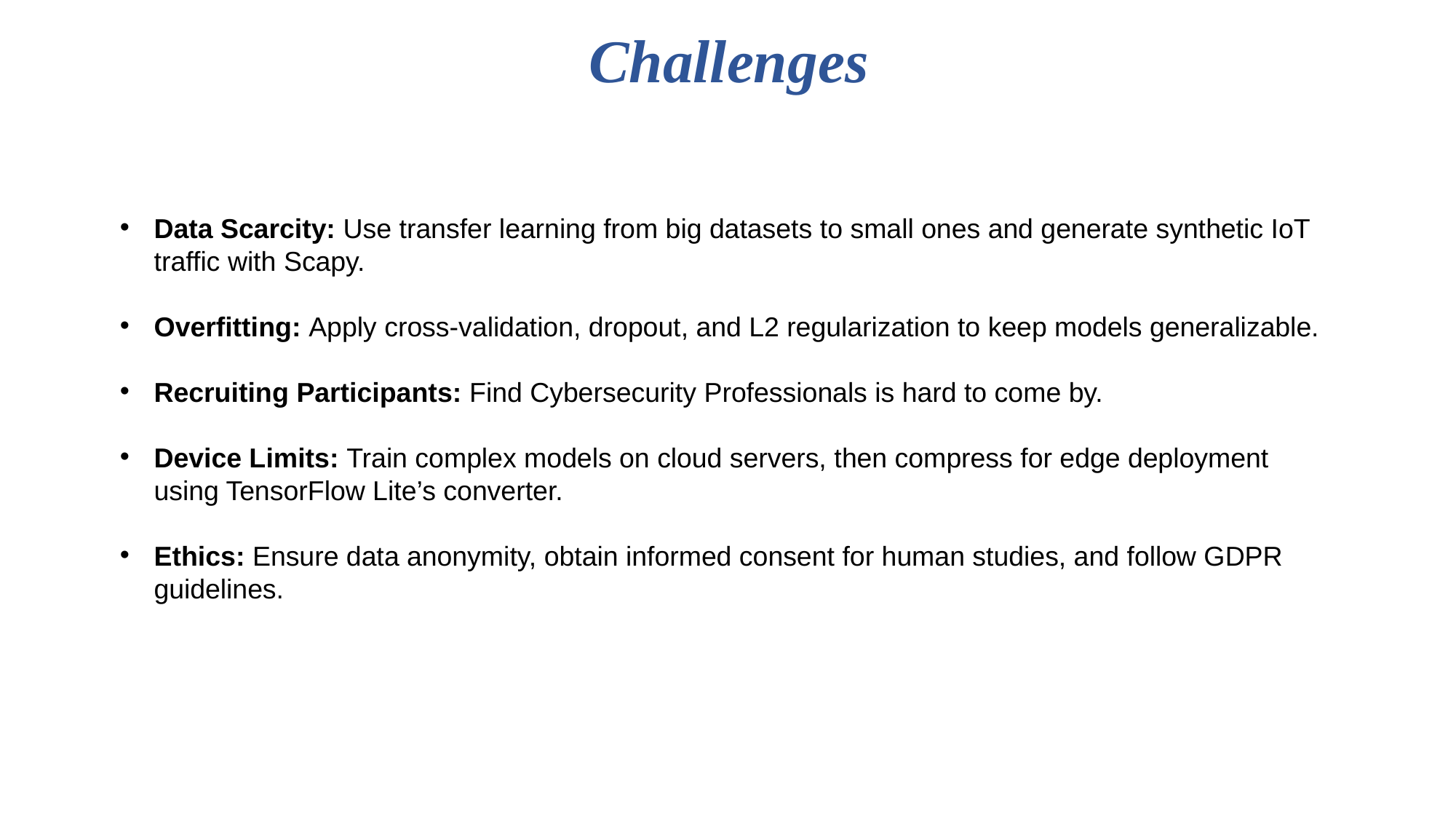

Challenges
Data Scarcity: Use transfer learning from big datasets to small ones and generate synthetic IoT traffic with Scapy.

Overfitting: Apply cross-validation, dropout, and L2 regularization to keep models generalizable.

Recruiting Participants: Find Cybersecurity Professionals is hard to come by.

Device Limits: Train complex models on cloud servers, then compress for edge deployment using TensorFlow Lite’s converter.

Ethics: Ensure data anonymity, obtain informed consent for human studies, and follow GDPR guidelines.